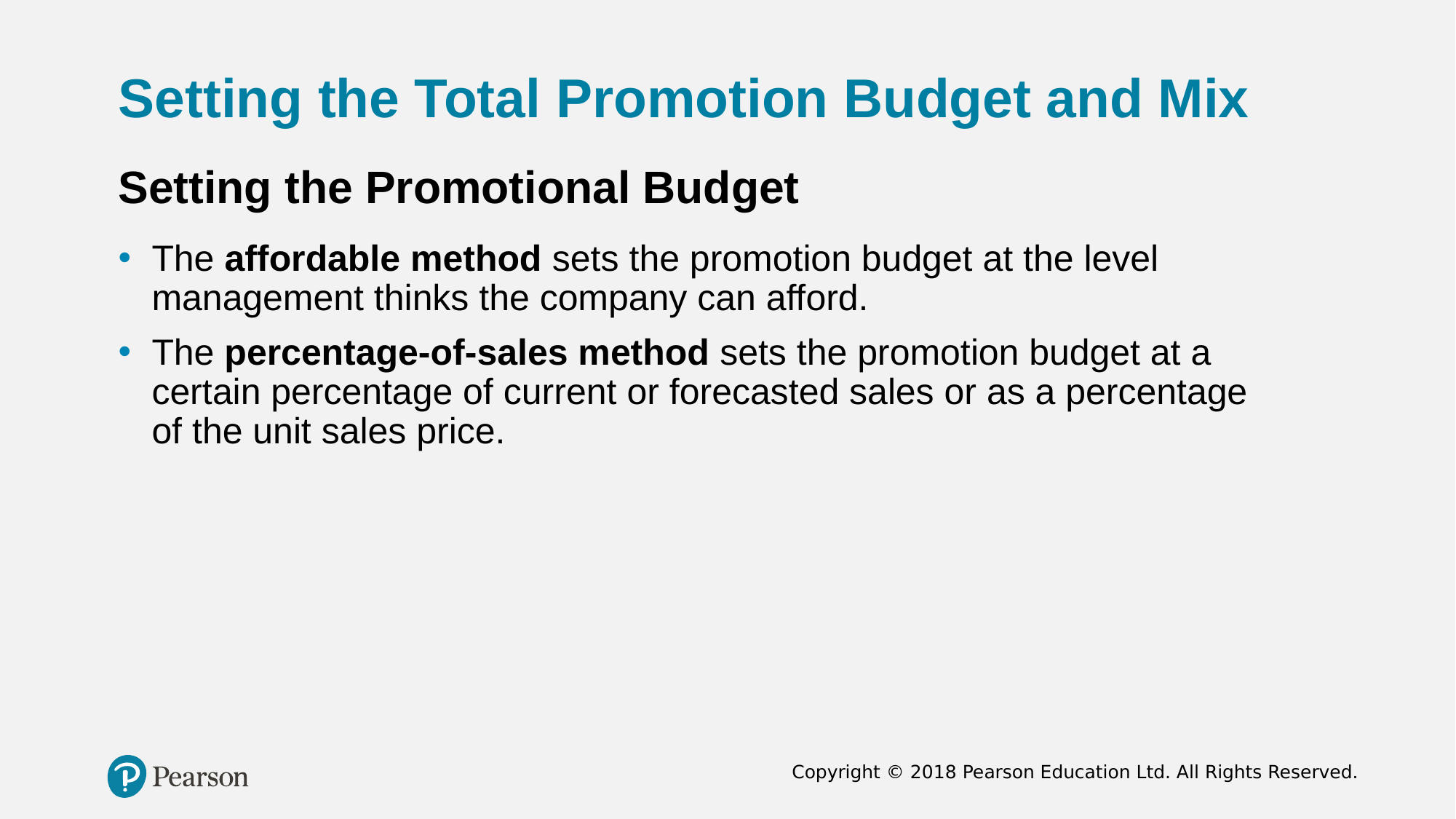

# Setting the Total Promotion Budget and Mix
Setting the Promotional Budget
The affordable method sets the promotion budget at the level management thinks the company can afford.
The percentage-of-sales method sets the promotion budget at a certain percentage of current or forecasted sales or as a percentage of the unit sales price.